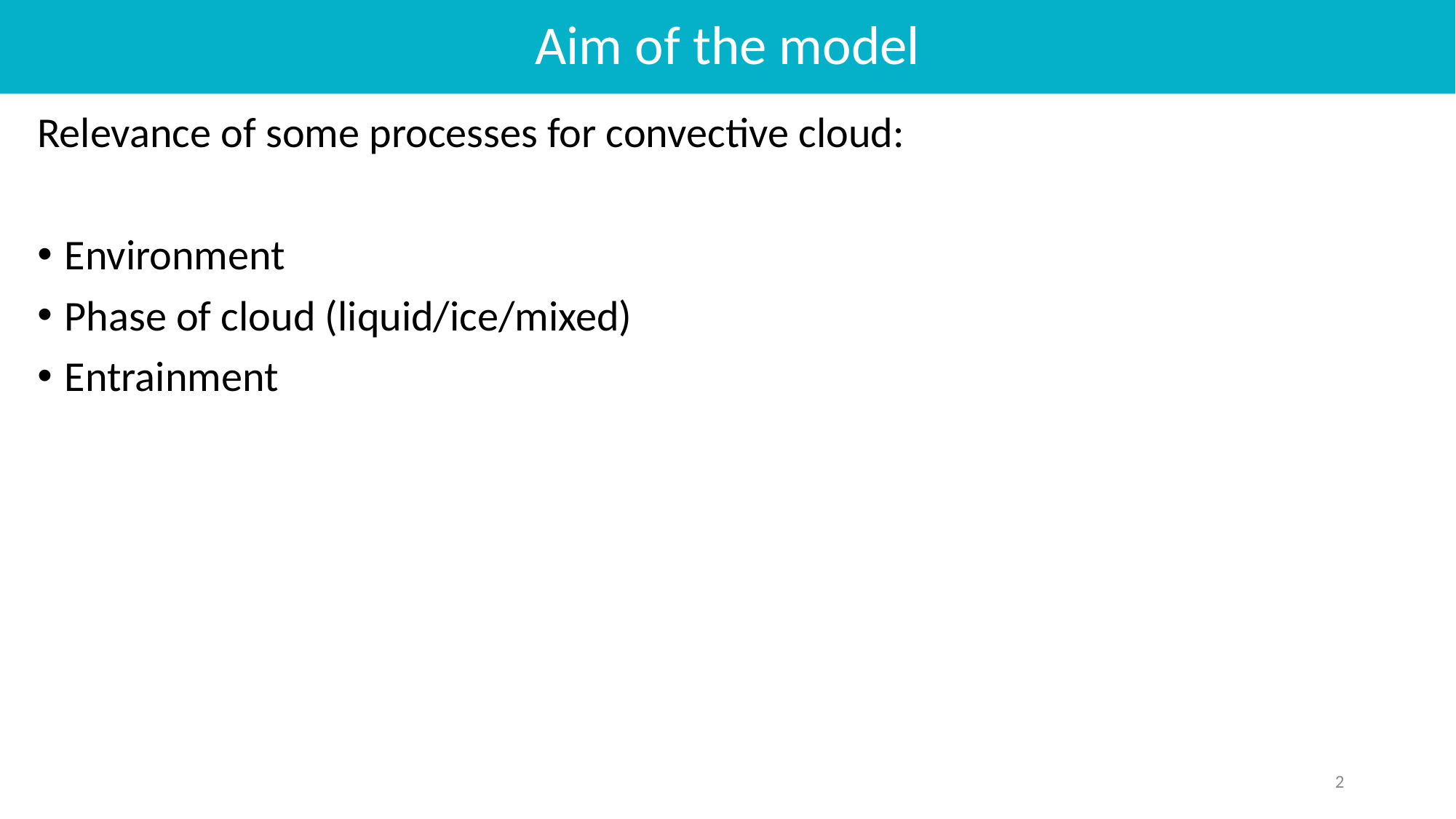

# Aim of the model
Relevance of some processes for convective cloud:

Environment
Phase of cloud (liquid/ice/mixed)
Entrainment
2